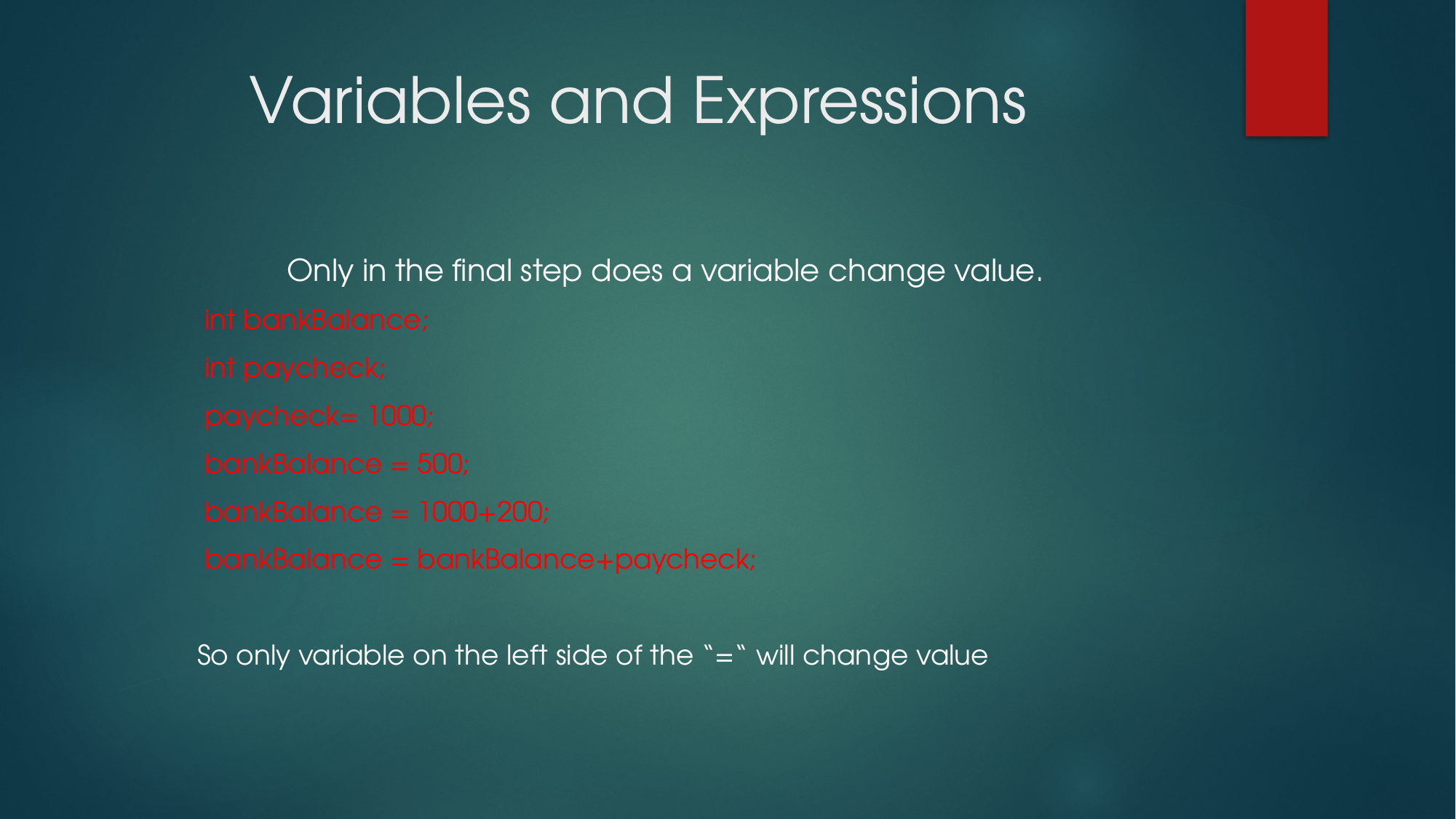

# Variables and Expressions
Only in the final step does a variable change value.
 int bankBalance;
 int paycheck;
 paycheck= 1000;
 bankBalance = 500;
 bankBalance = 1000+200;
 bankBalance = bankBalance+paycheck;

So only variable on the left side of the “=“ will change value